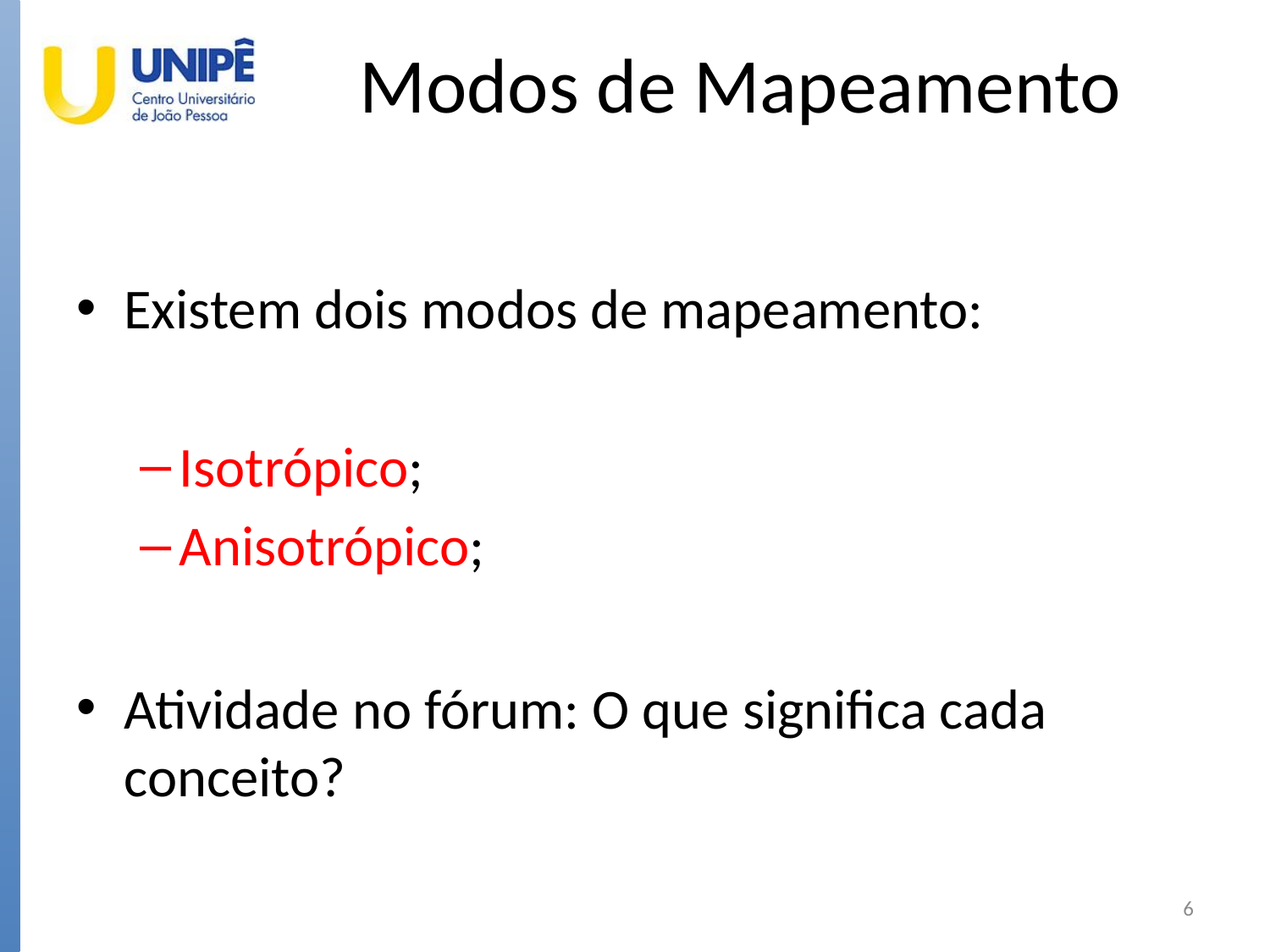

# Modos de Mapeamento
Existem dois modos de mapeamento:

Isotrópico;
Anisotrópico;

Atividade no fórum: O que significa cada conceito?

6